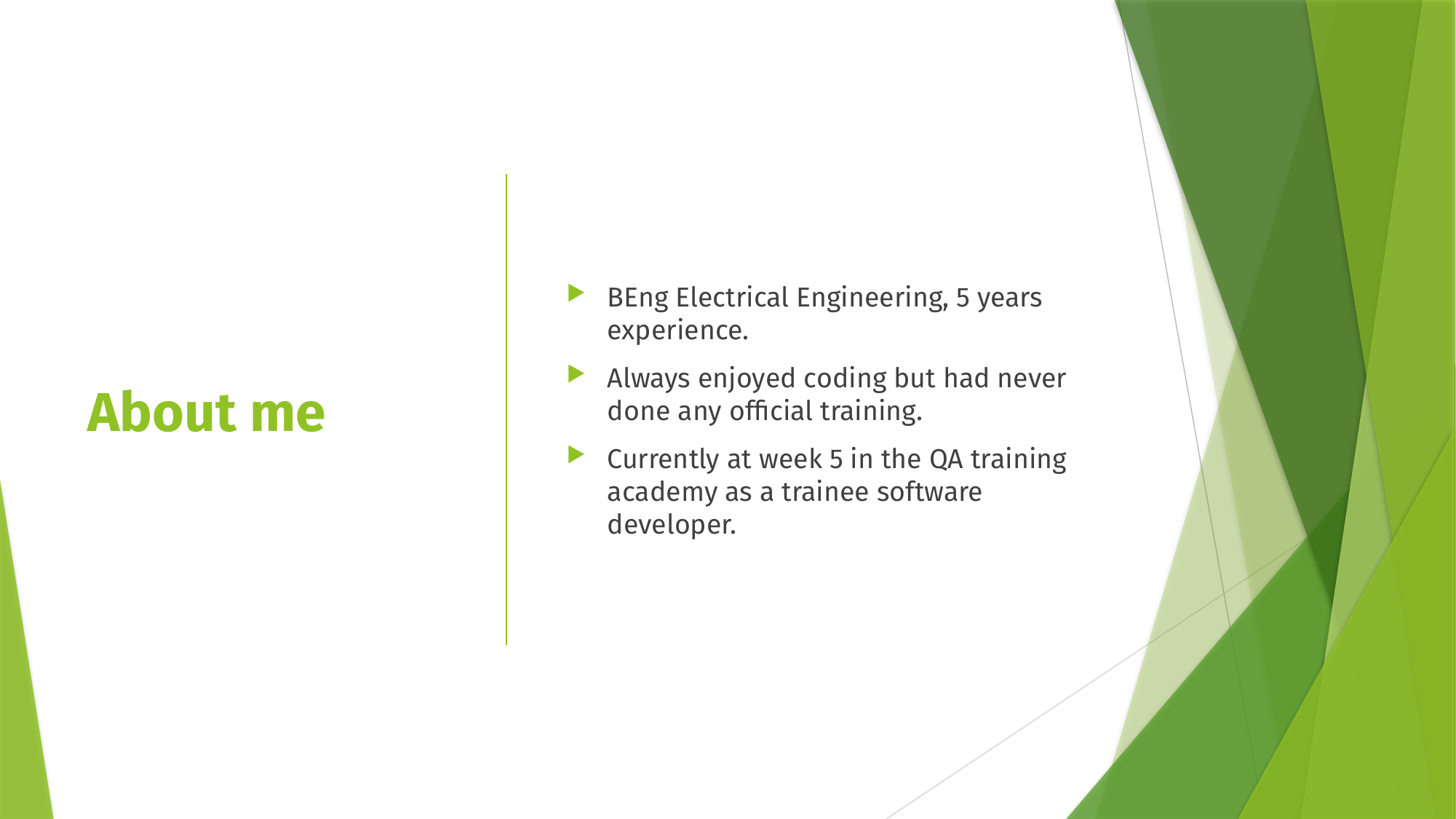

# About me
BEng Electrical Engineering, 5 years experience.
Always enjoyed coding but had never done any official training.
Currently at week 5 in the QA training academy as a trainee software developer.